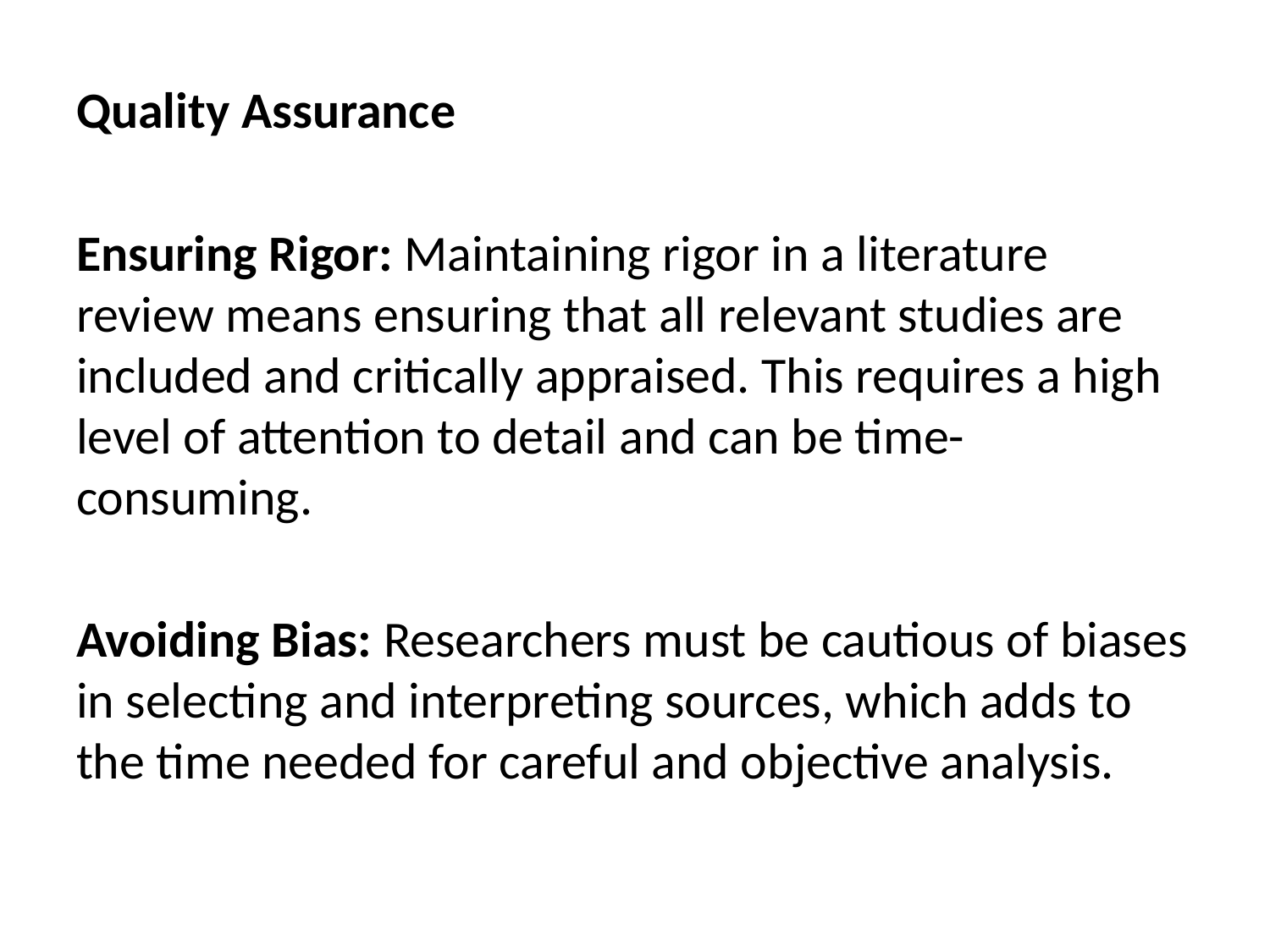

Quality Assurance

Ensuring Rigor: Maintaining rigor in a literature review means ensuring that all relevant studies are included and critically appraised. This requires a high level of attention to detail and can be time-consuming.

Avoiding Bias: Researchers must be cautious of biases in selecting and interpreting sources, which adds to the time needed for careful and objective analysis.